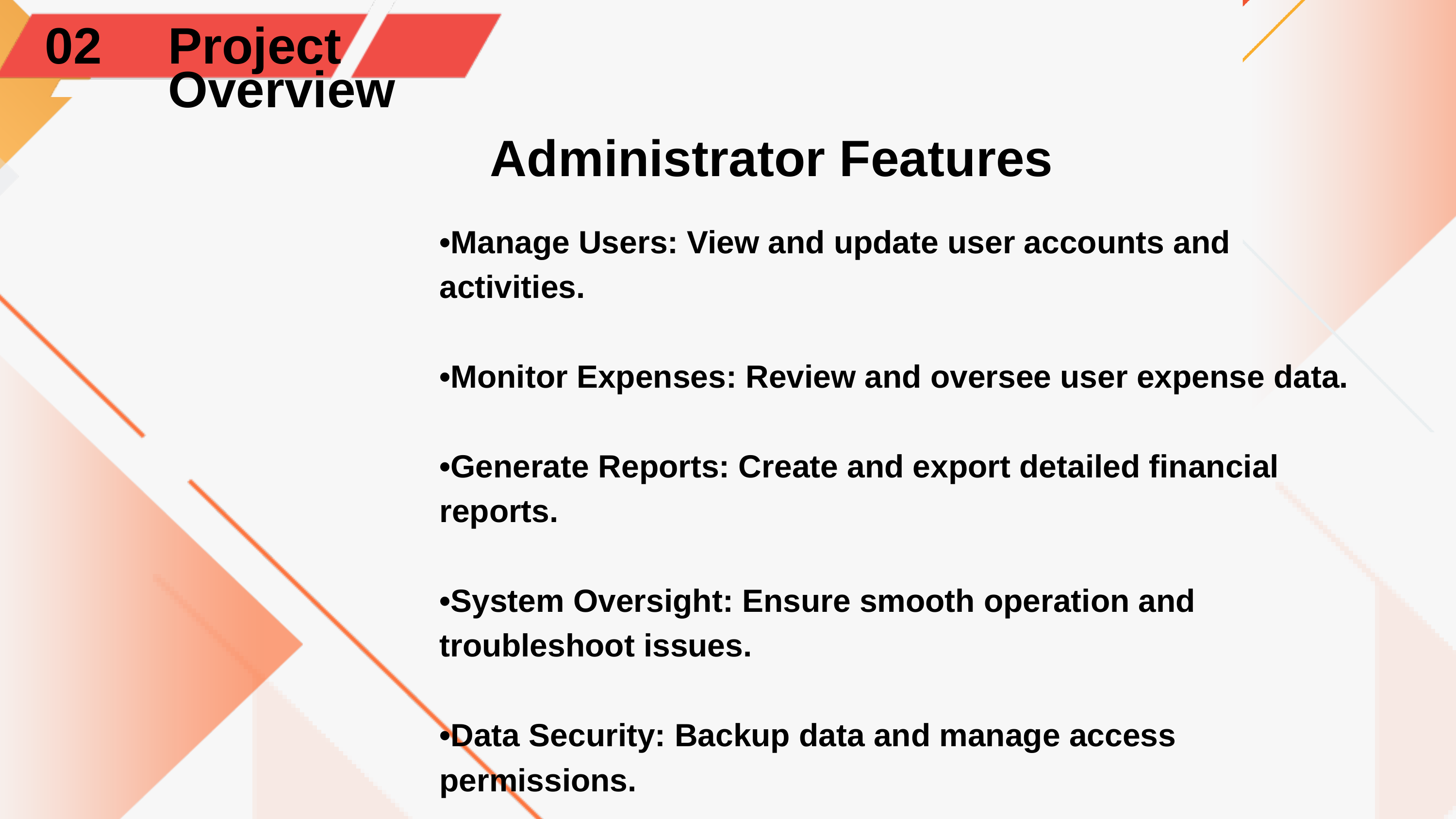

02
Project Overview
Administrator Features

•Manage Users: View and update user accounts and activities.

•Monitor Expenses: Review and oversee user expense data.

•Generate Reports: Create and export detailed financial reports.

•System Oversight: Ensure smooth operation and troubleshoot issues.

•Data Security: Backup data and manage access permissions.

Update Features: Modify and configure system settings as needed